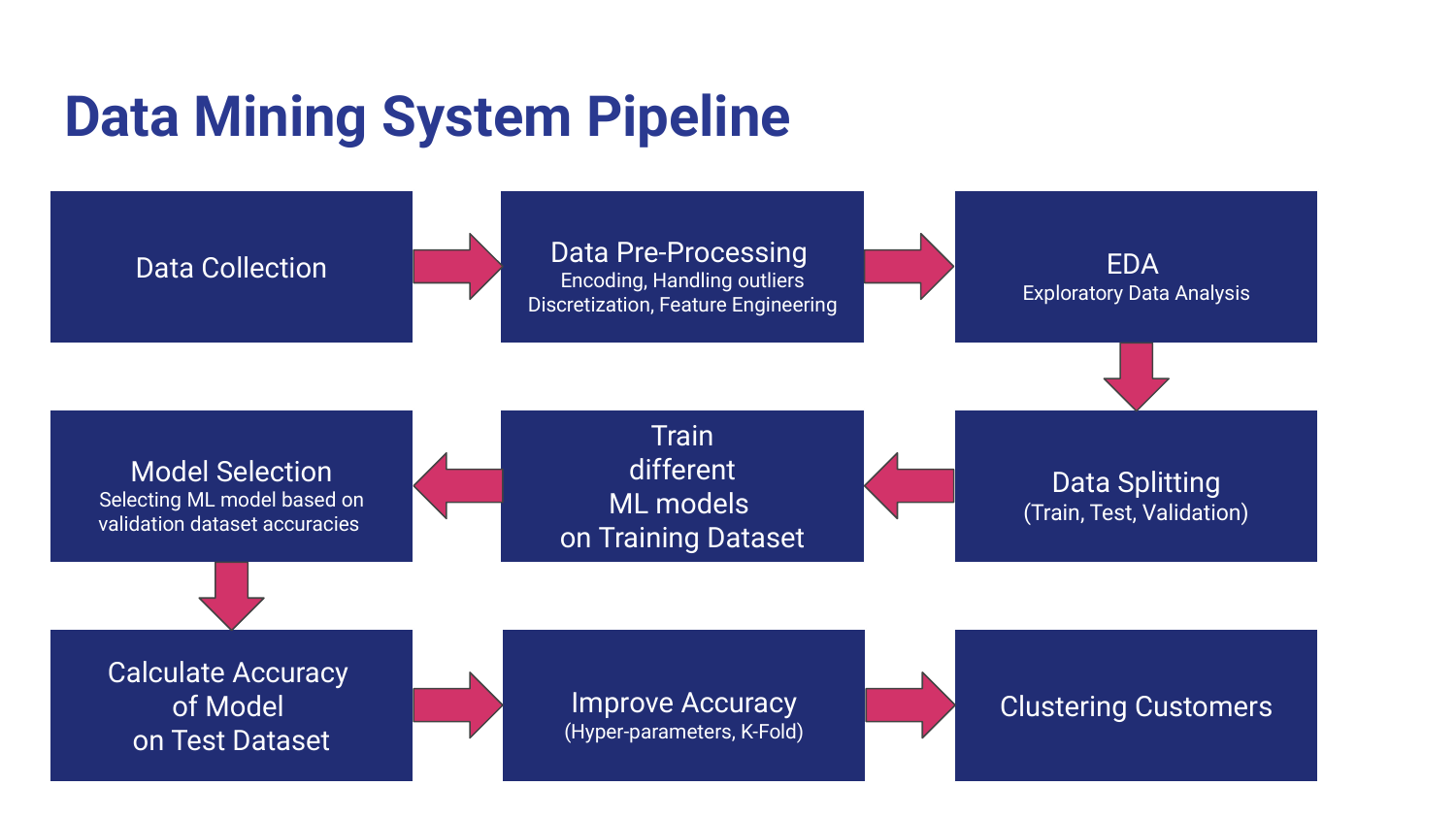

# Data Mining System Pipeline
Data Collection
Data Pre-Processing
Encoding, Handling outliers
Discretization, Feature Engineering
EDA
Exploratory Data Analysis

Model Selection
Selecting ML model based on validation dataset accuracies
Train
 different
ML models
on Training Dataset
Data Splitting
(Train, Test, Validation)

Calculate Accuracy
of Model
on Test Dataset
Improve Accuracy
(Hyper-parameters, K-Fold)
Clustering Customers